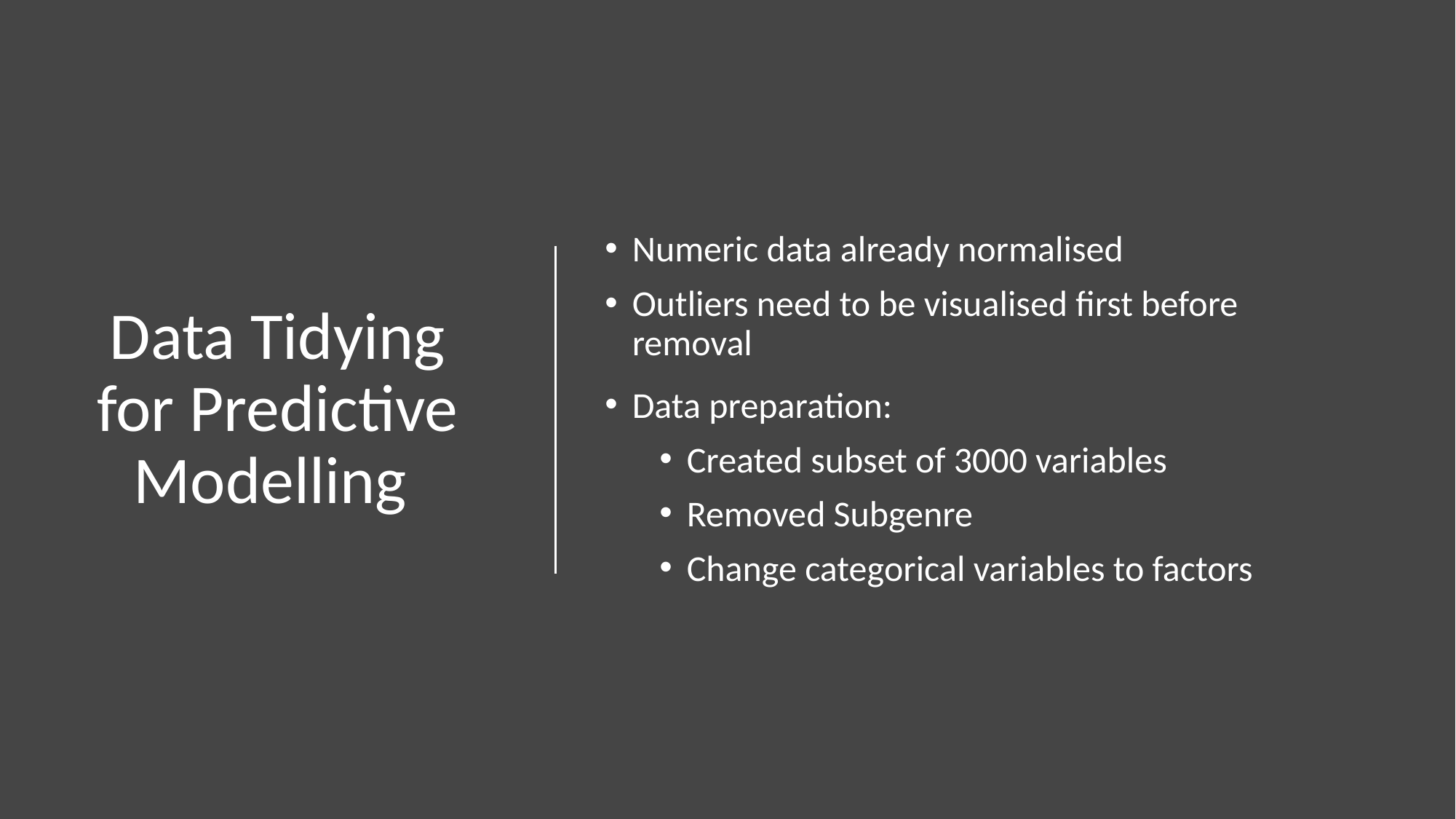

# Data Tidying for Predictive Modelling
Numeric data already normalised
Outliers need to be visualised first before removal
Data preparation:
Created subset of 3000 variables
Removed Subgenre
Change categorical variables to factors